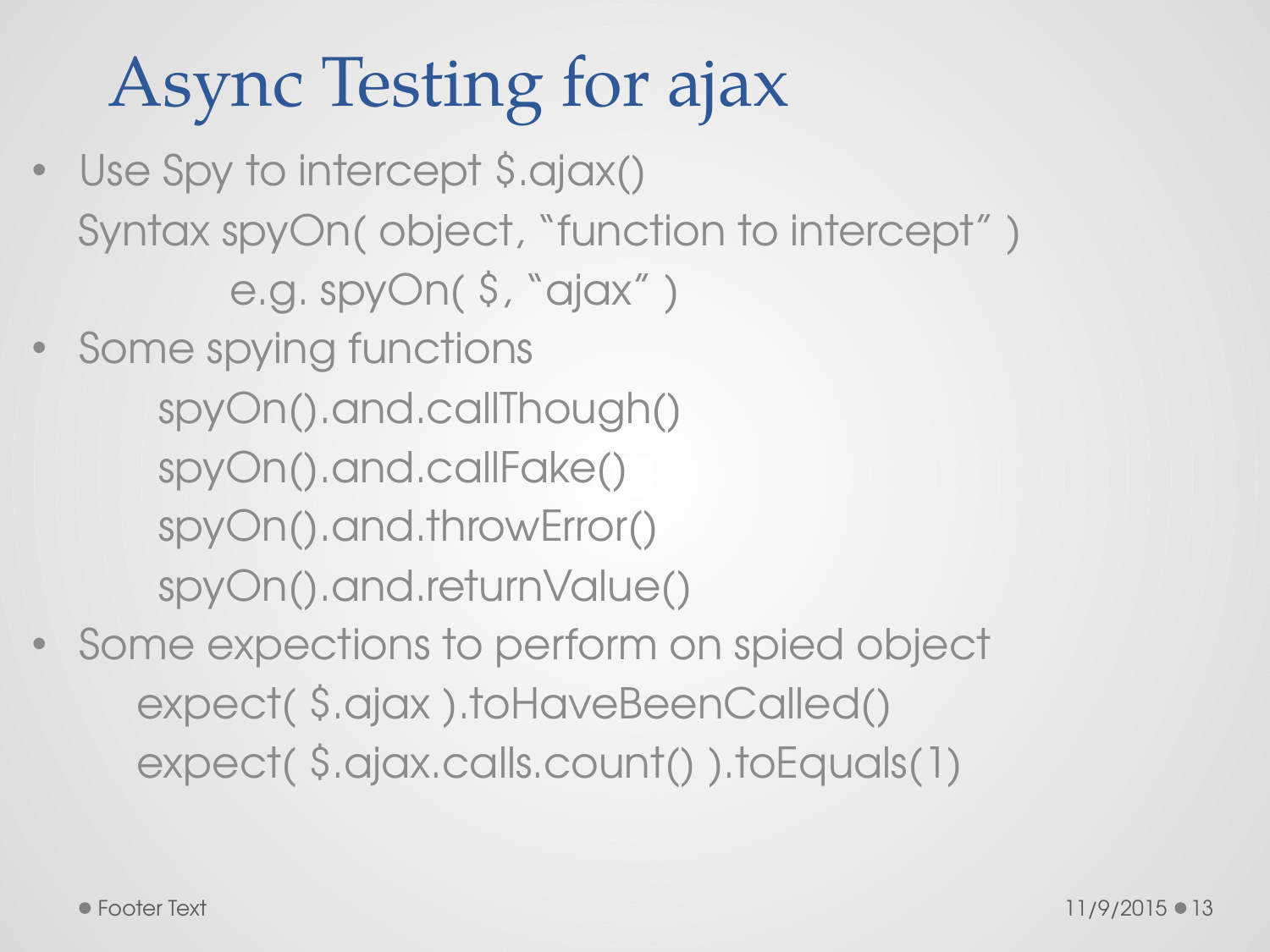

# Async Testing for ajax
Use Spy to intercept $.ajax()
    Syntax spyOn( object, “function to intercept” )
                 e.g. spyOn( $, “ajax” )
Some spying functions
	spyOn().and.callThough()
   	spyOn().and.callFake()
	spyOn().and.throwError()
	spyOn().and.returnValue()
Some expections to perform on spied object
         expect( $.ajax ).toHaveBeenCalled()
         expect( $.ajax.calls.count() ).toEquals(1)

Footer Text
11/9/2015
13